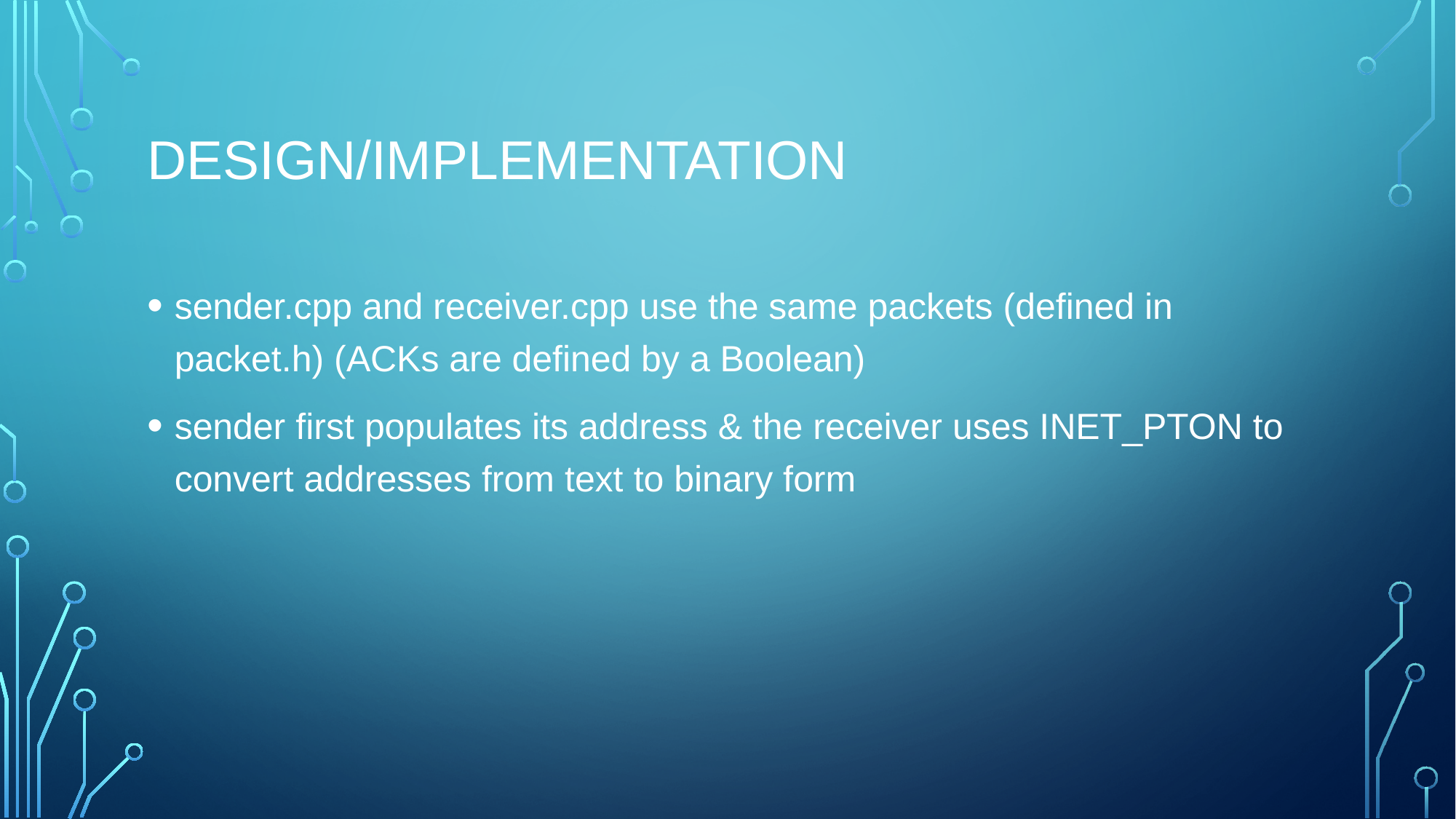

# design/implementation
sender.cpp and receiver.cpp use the same packets (defined in packet.h) (ACKs are defined by a Boolean)
sender first populates its address & the receiver uses INET_PTON to convert addresses from text to binary form